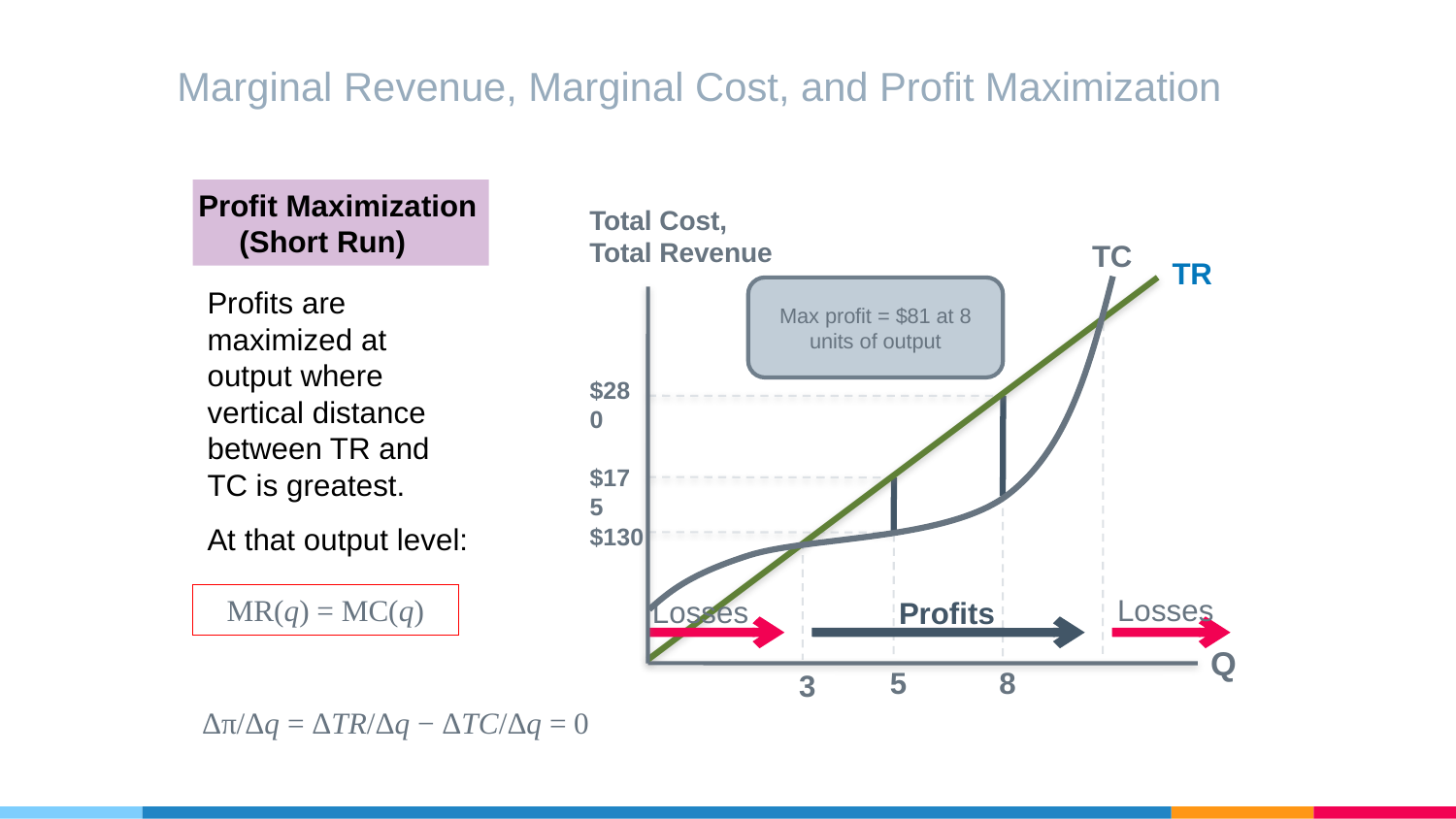

# Marginal Revenue, Marginal Cost, and Profit Maximization
Profit Maximization (Short Run)
Total Cost, Total Revenue
TC
TR

Profits are maximized at output where vertical distance between TR and TC is greatest.

At that output level:
Max profit = $81 at 8 units of output
$280
$175
$130
MR(q) = MC(q)
Losses
Losses
Profits
Q
5
8
3
Δπ/Δq = ΔTR/Δq − ΔTC/Δq = 0